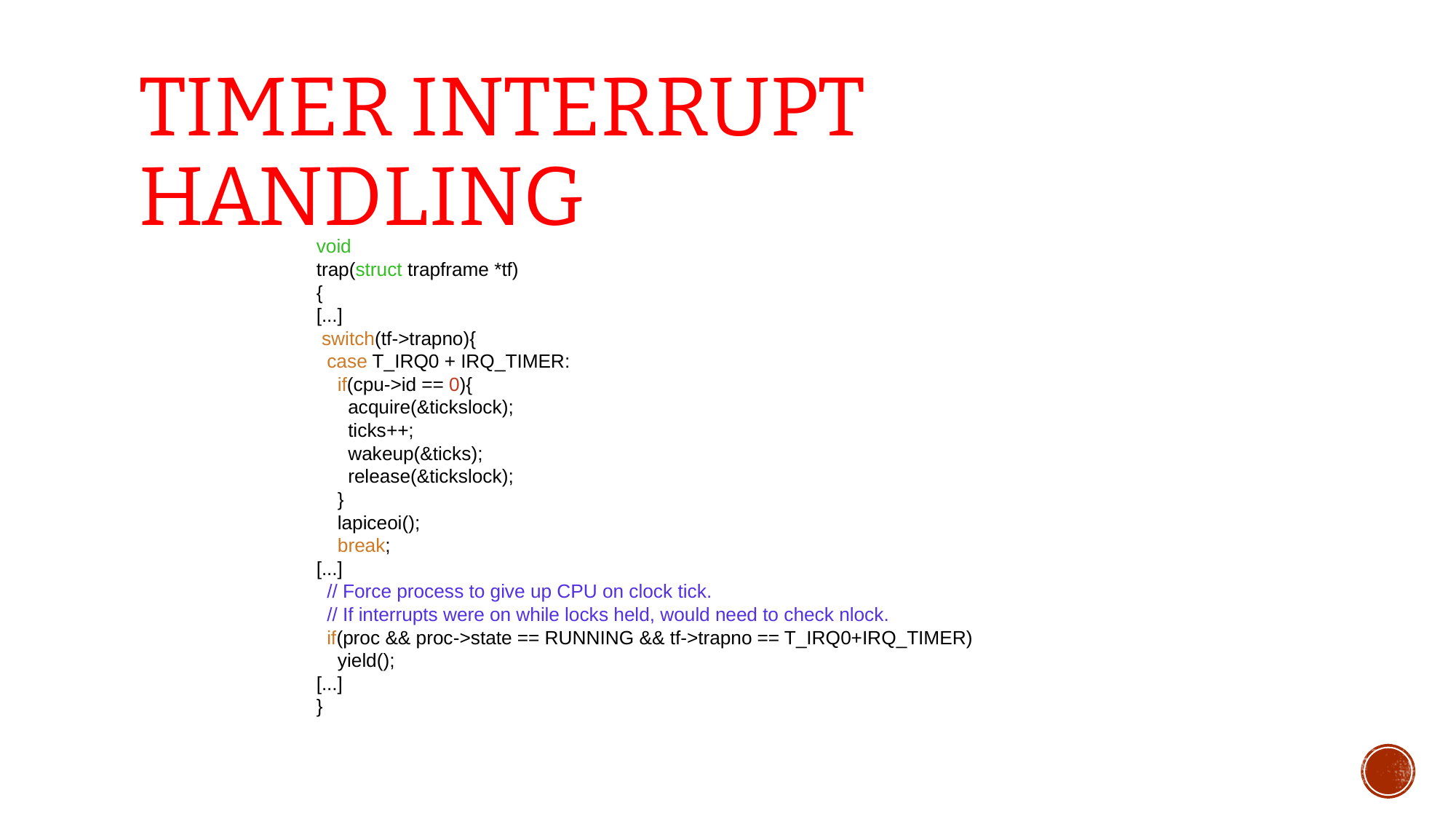

# Timer Interrupt Handling
void
trap(struct trapframe *tf)
{
[...]
 switch(tf->trapno){
  case T_IRQ0 + IRQ_TIMER:
    if(cpu->id == 0){
      acquire(&tickslock);
      ticks++;
      wakeup(&ticks);
      release(&tickslock);
    }
    lapiceoi();
    break;
[...]
  // Force process to give up CPU on clock tick.
  // If interrupts were on while locks held, would need to check nlock.
  if(proc && proc->state == RUNNING && tf->trapno == T_IRQ0+IRQ_TIMER)
    yield();
[...]
}